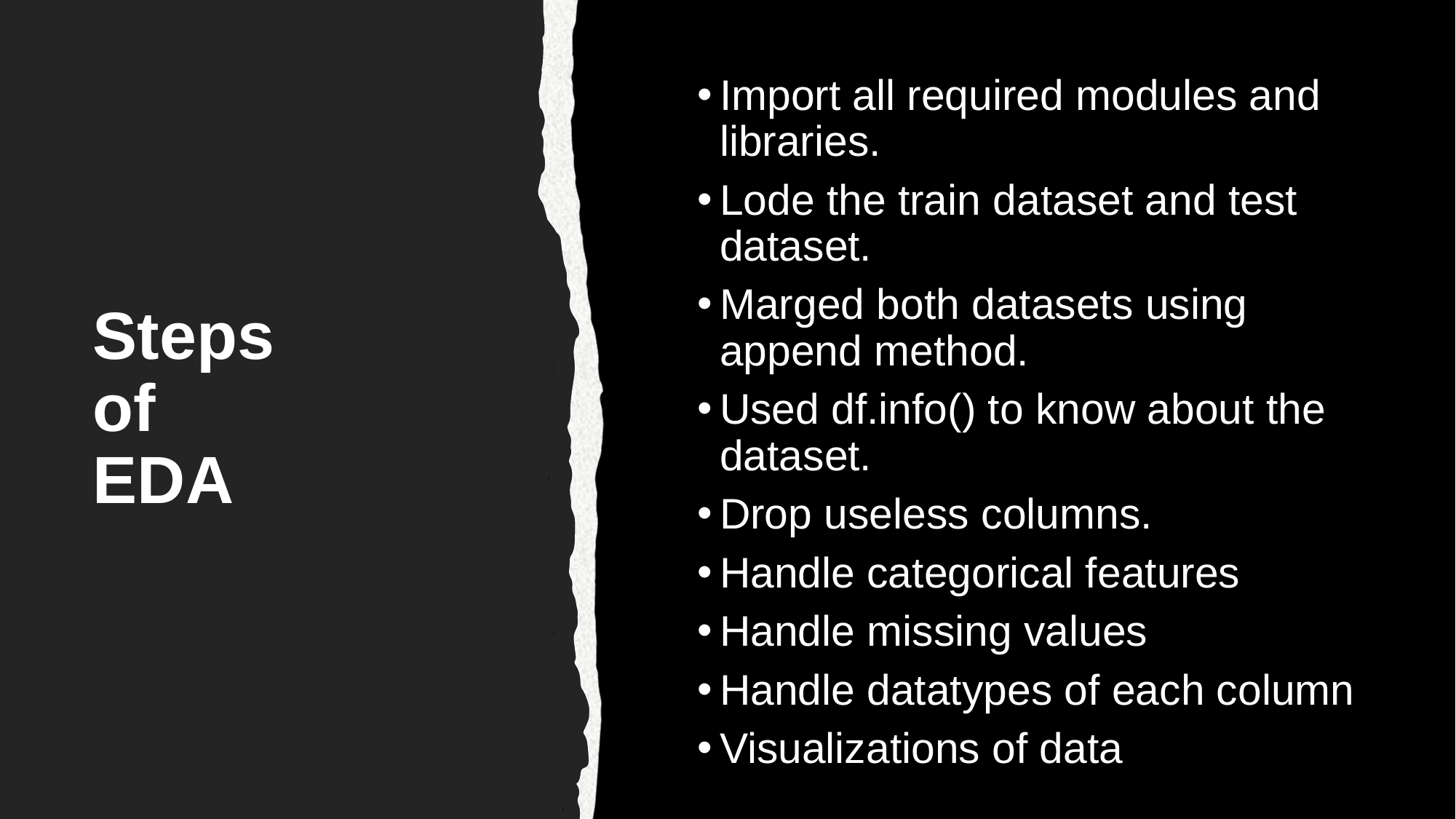

Import all required modules and libraries.
Lode the train dataset and test dataset.
Marged both datasets using append method.
Used df.info() to know about the dataset.
Drop useless columns.
Handle categorical features
Handle missing values
Handle datatypes of each column
Visualizations of data

# Steps of  EDA